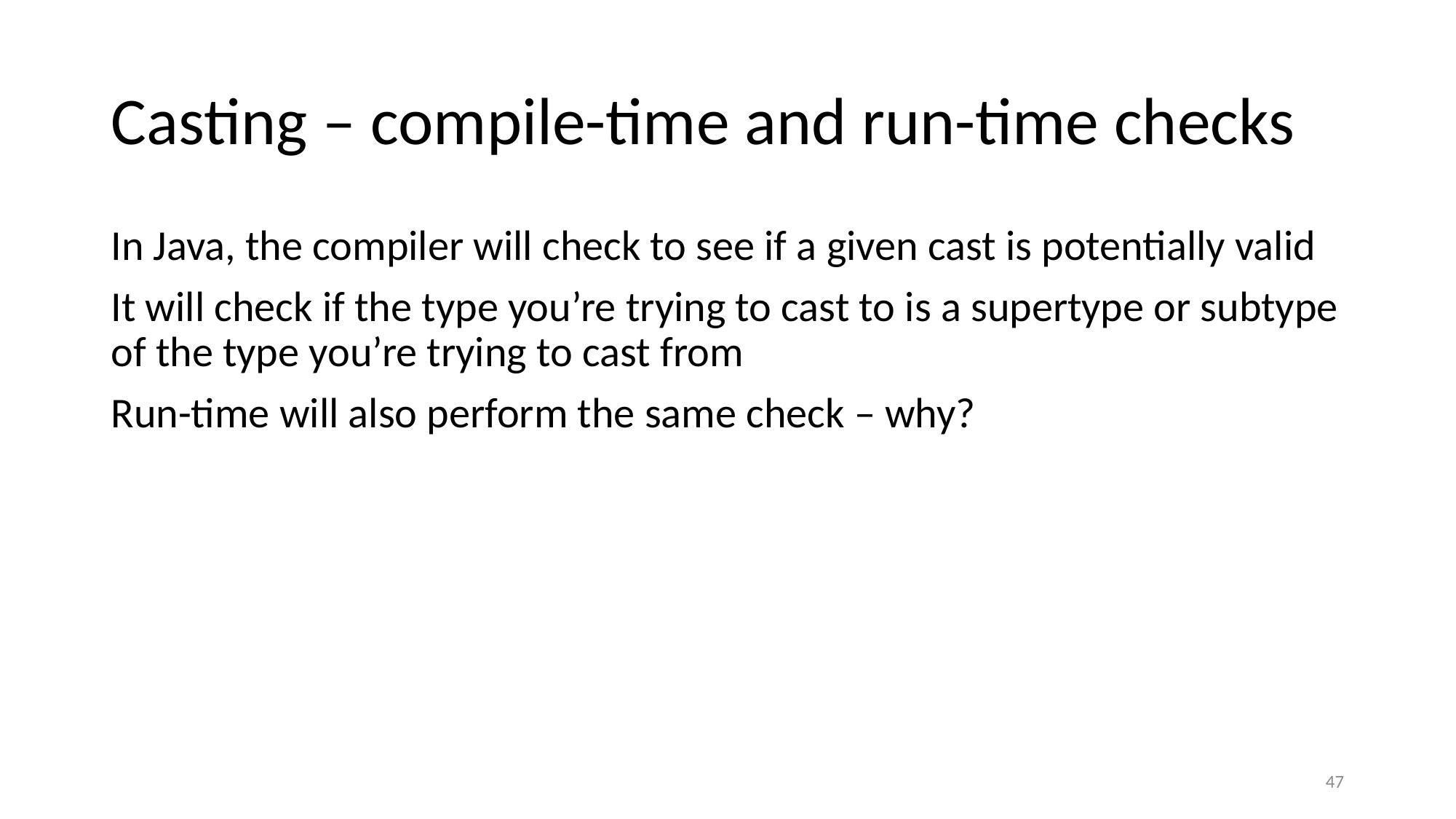

# Casting – compile-time and run-time checks
In Java, the compiler will check to see if a given cast is potentially valid
It will check if the type you’re trying to cast to is a supertype or subtype of the type you’re trying to cast from
Run-time will also perform the same check – why?

47